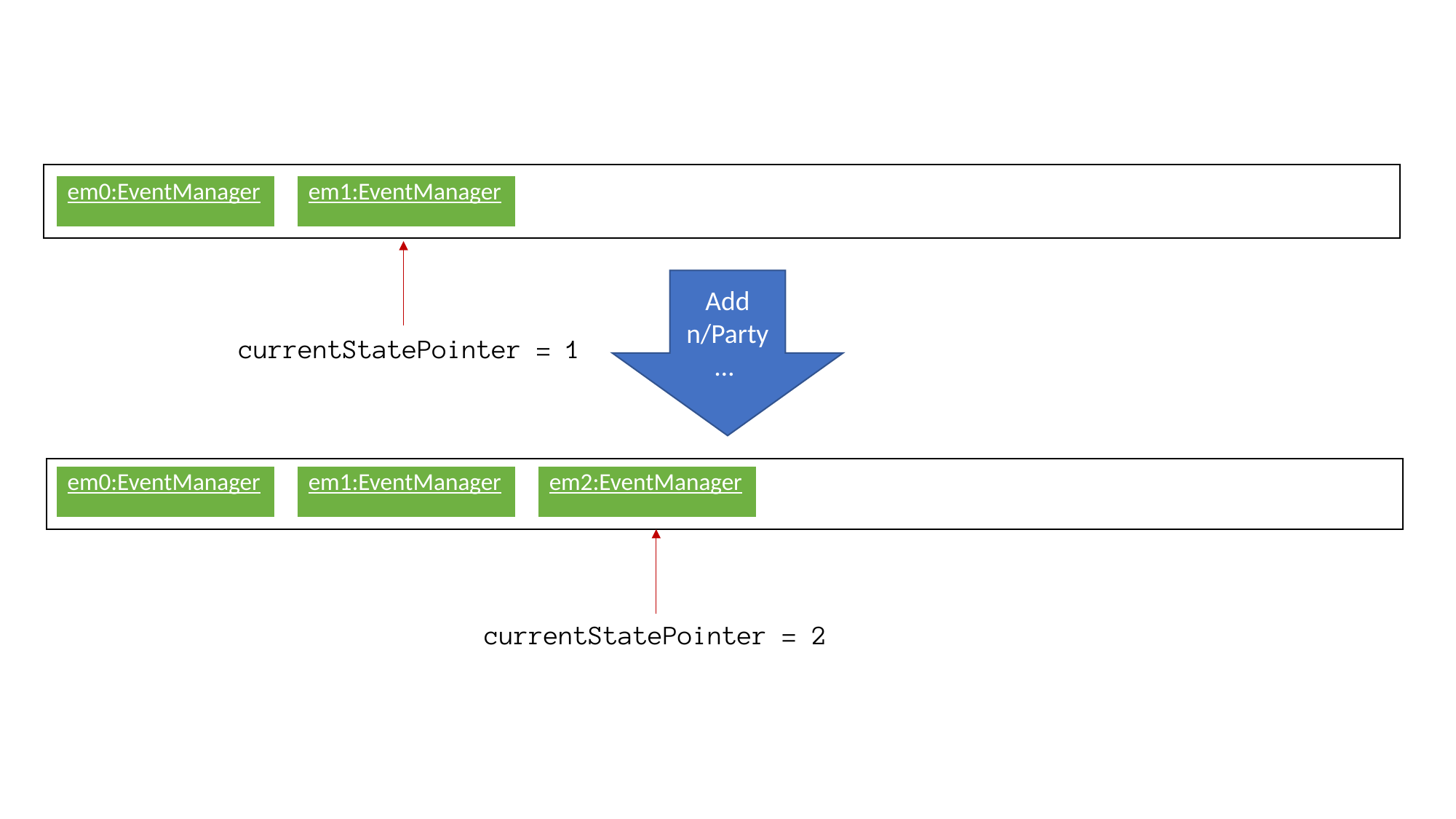

| em0:EventManager |
| --- |
| em1:EventManager |
| --- |
Add n/Party…
currentStatePointer = 1

| em0:EventManager |
| --- |
| em1:EventManager |
| --- |
| em2:EventManager |
| --- |
currentStatePointer = 2